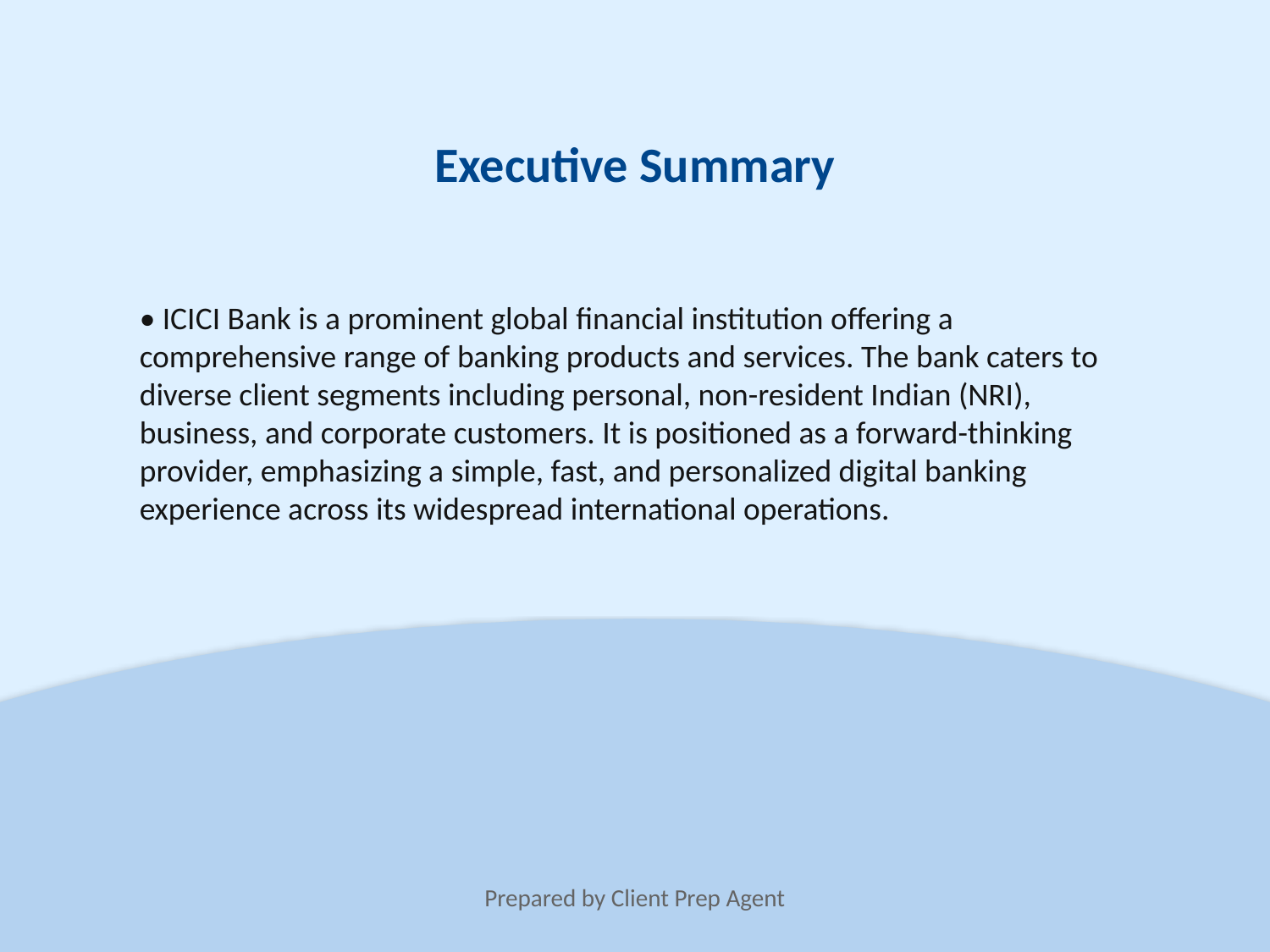

Executive Summary

• ICICI Bank is a prominent global financial institution offering a comprehensive range of banking products and services. The bank caters to diverse client segments including personal, non-resident Indian (NRI), business, and corporate customers. It is positioned as a forward-thinking provider, emphasizing a simple, fast, and personalized digital banking experience across its widespread international operations.

Prepared by Client Prep Agent